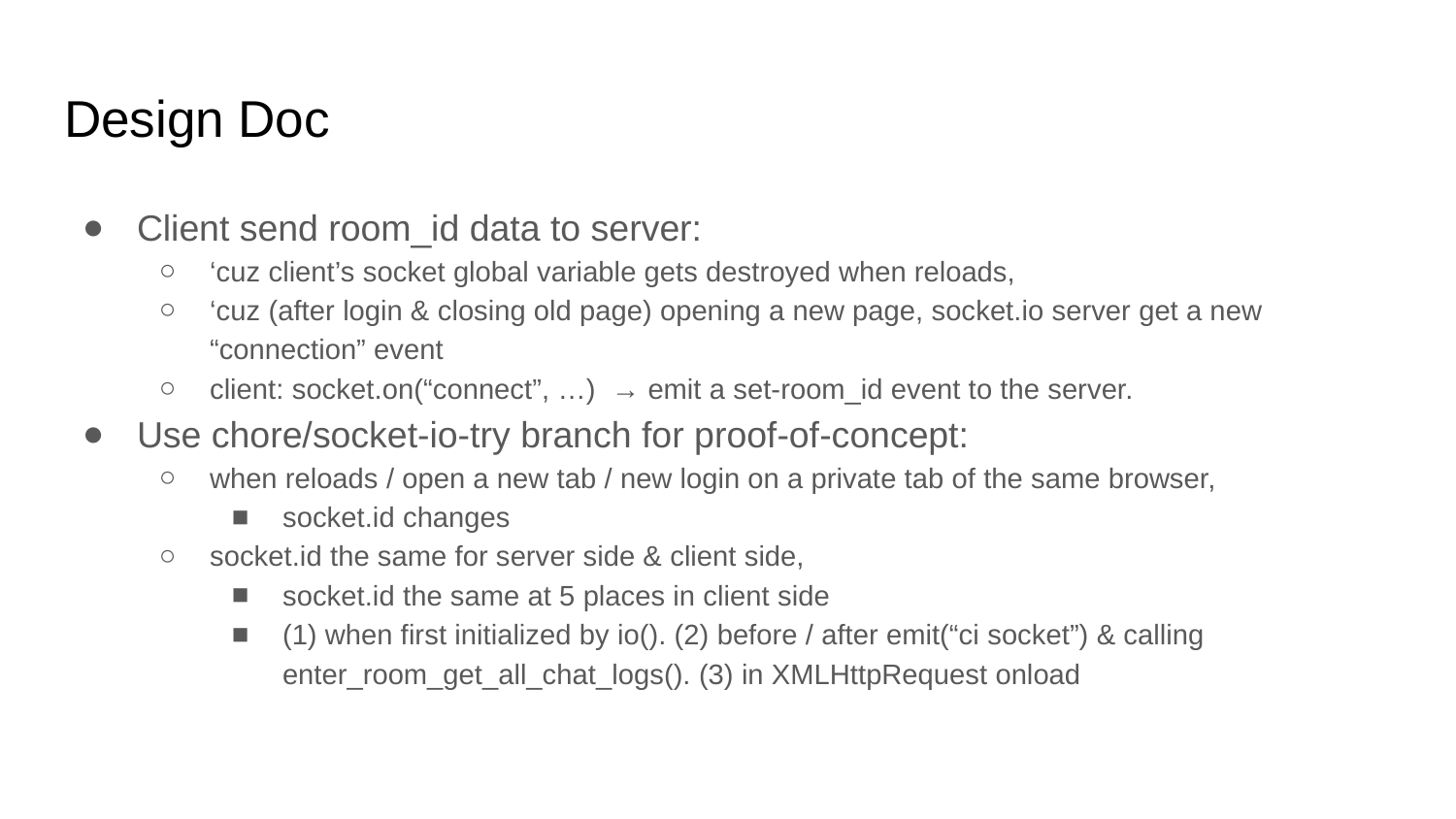

# Design Doc
Client send room_id data to server:
‘cuz client’s socket global variable gets destroyed when reloads,
‘cuz (after login & closing old page) opening a new page, socket.io server get a new “connection” event
client: socket.on(“connect”, …)  → emit a set-room_id event to the server.
Use chore/socket-io-try branch for proof-of-concept:
when reloads / open a new tab / new login on a private tab of the same browser,
socket.id changes
socket.id the same for server side & client side,
socket.id the same at 5 places in client side
(1) when first initialized by io(). (2) before / after emit(“ci socket”) & calling enter_room_get_all_chat_logs(). (3) in XMLHttpRequest onload